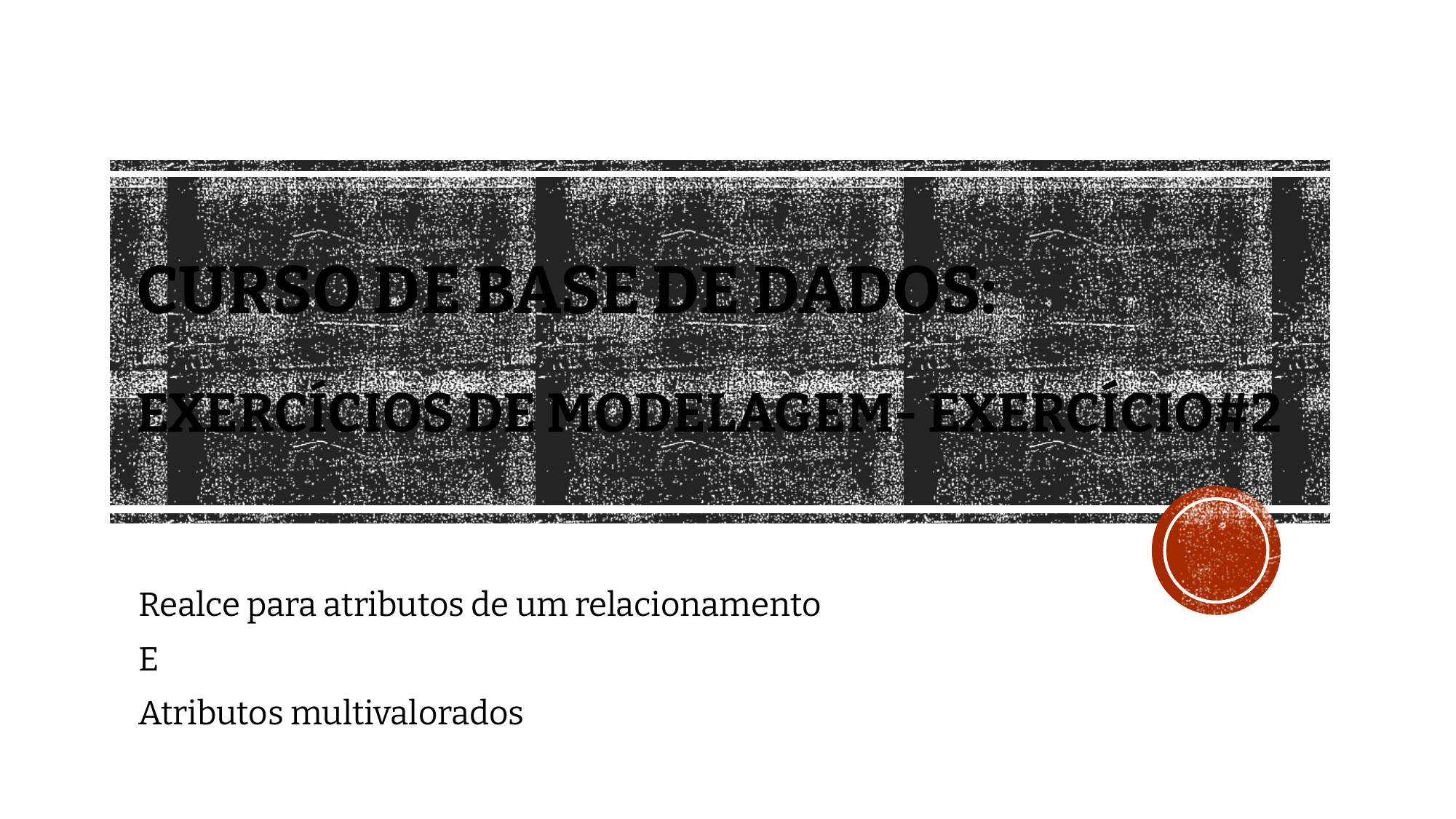

# Curso de base de dados: Exercícios de modelagem- Exercício#2

Realce para atributos de um relacionamento
E
Atributos multivalorados